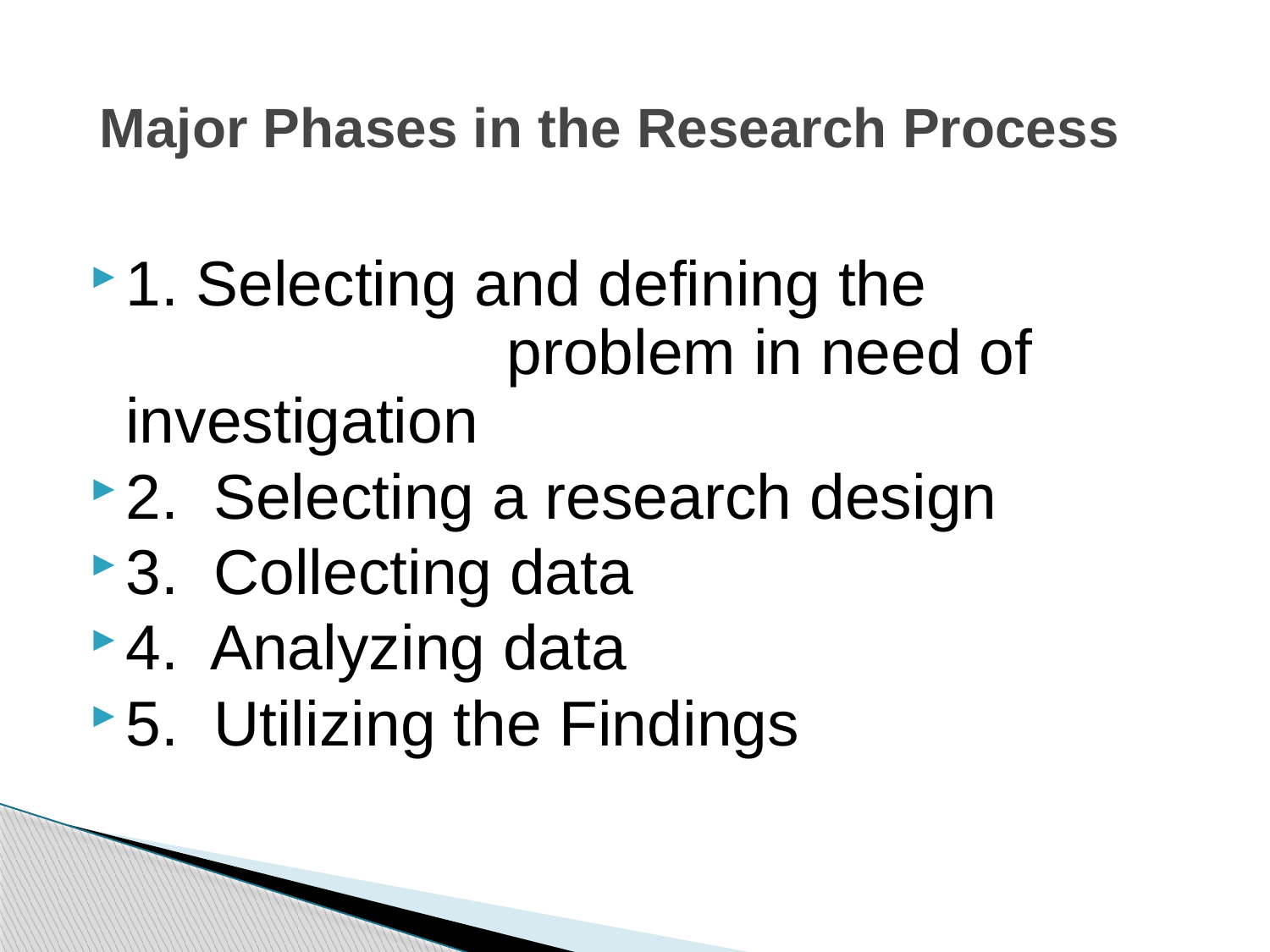

# Major Phases in the Research Process
1. Selecting and defining the                               	problem in need of  investigation
2.  Selecting a research design
3.  Collecting data
4.  Analyzing data
5.  Utilizing the Findings